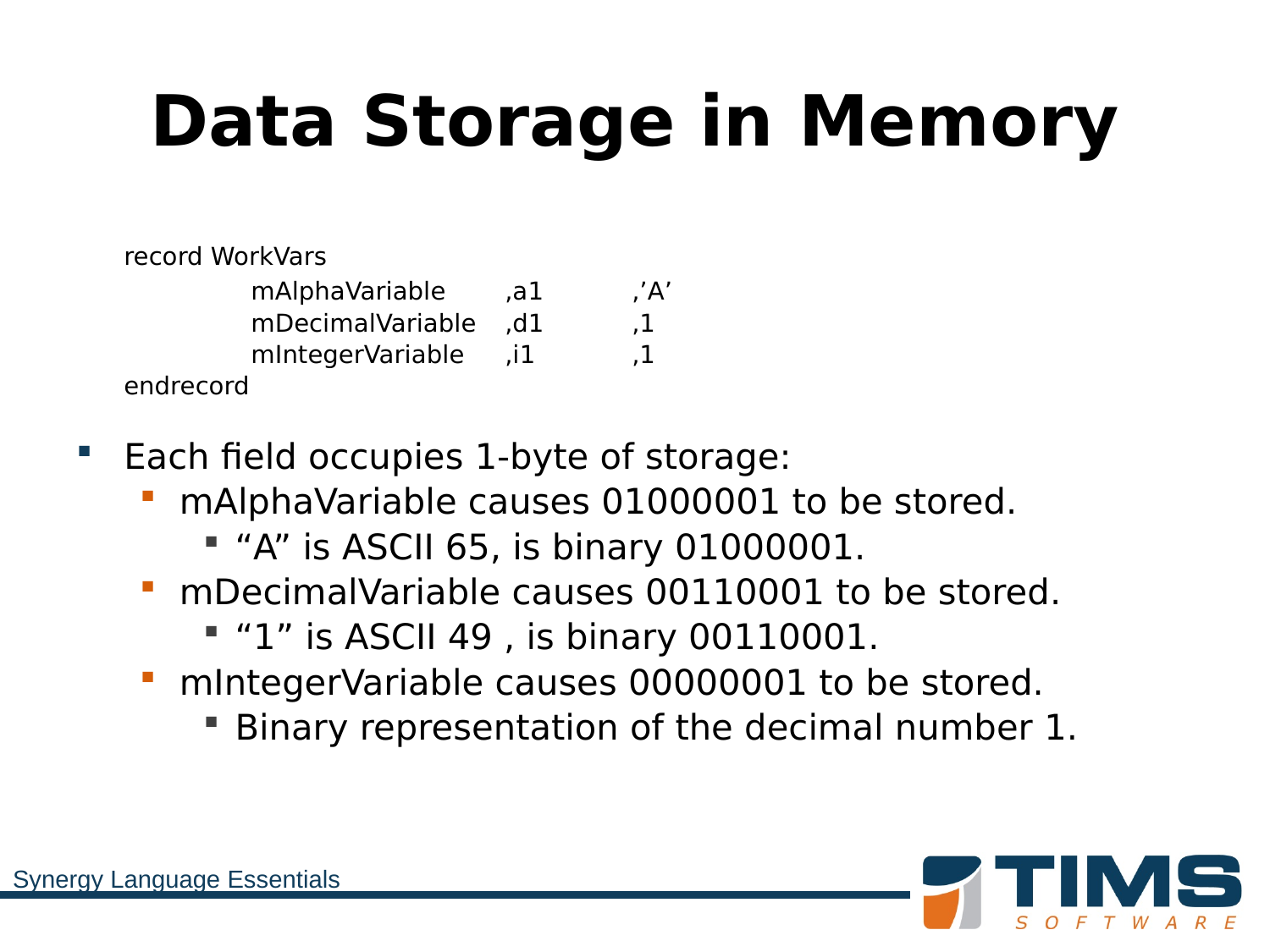

# Data Storage in Memory
	record WorkVars
		mAlphaVariable	,a1	,’A’
		mDecimalVariable	,d1	,1
		mIntegerVariable	,i1	,1
	endrecord

Each field occupies 1-byte of storage:
mAlphaVariable causes 01000001 to be stored.
“A” is ASCII 65, is binary 01000001.
mDecimalVariable causes 00110001 to be stored.
“1” is ASCII 49 , is binary 00110001.
mIntegerVariable causes 00000001 to be stored.
Binary representation of the decimal number 1.
Synergy Language Essentials